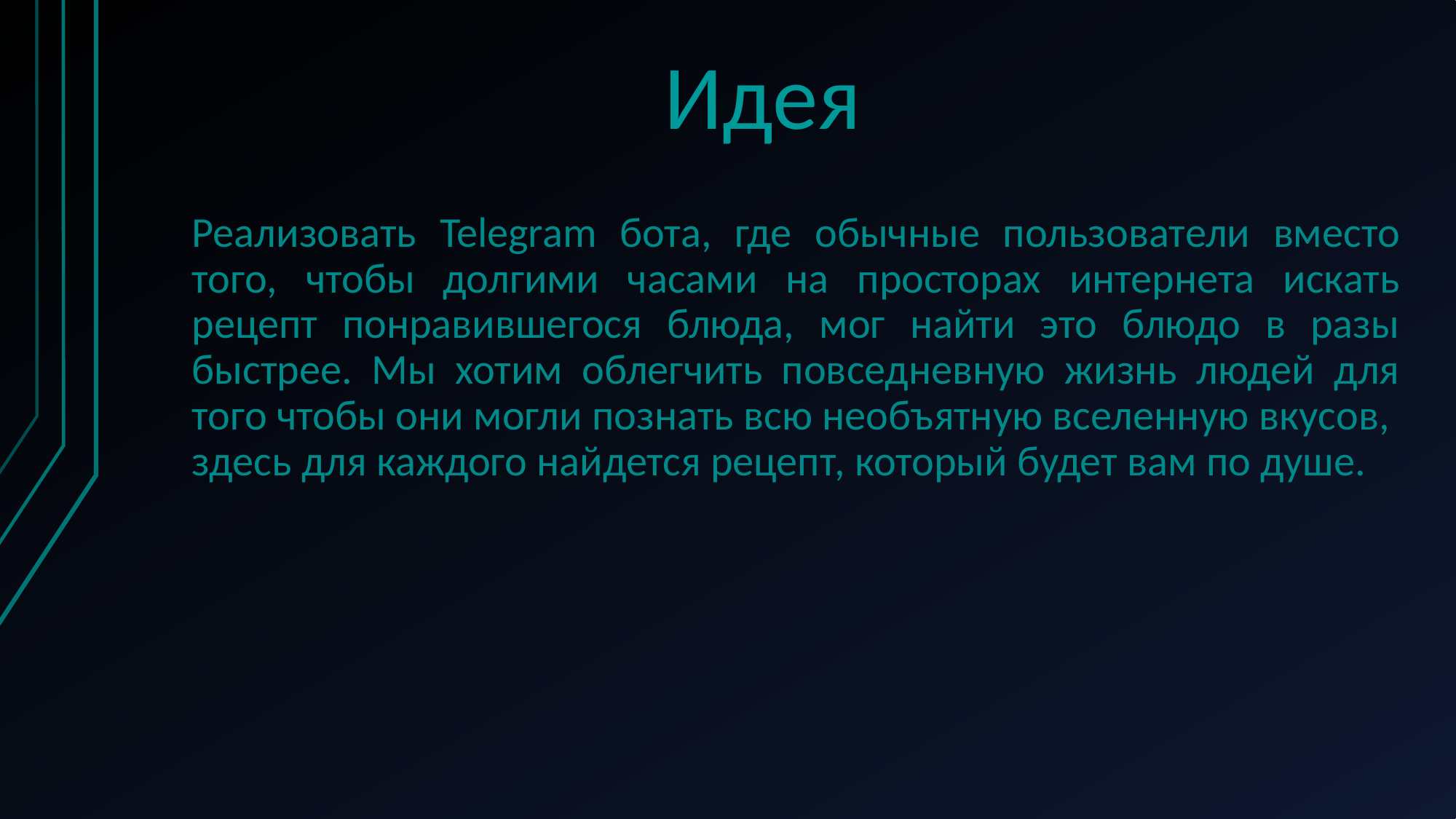

# Идея
Реализовать Telegram бота, где обычные пользователи вместо того, чтобы долгими часами на просторах интернета искать рецепт понравившегося блюда, мог найти это блюдо в разы быстрее. Мы хотим облегчить повседневную жизнь людей для того чтобы они могли познать всю необъятную вселенную вкусов,  здесь для каждого найдется рецепт, который будет вам по душе.